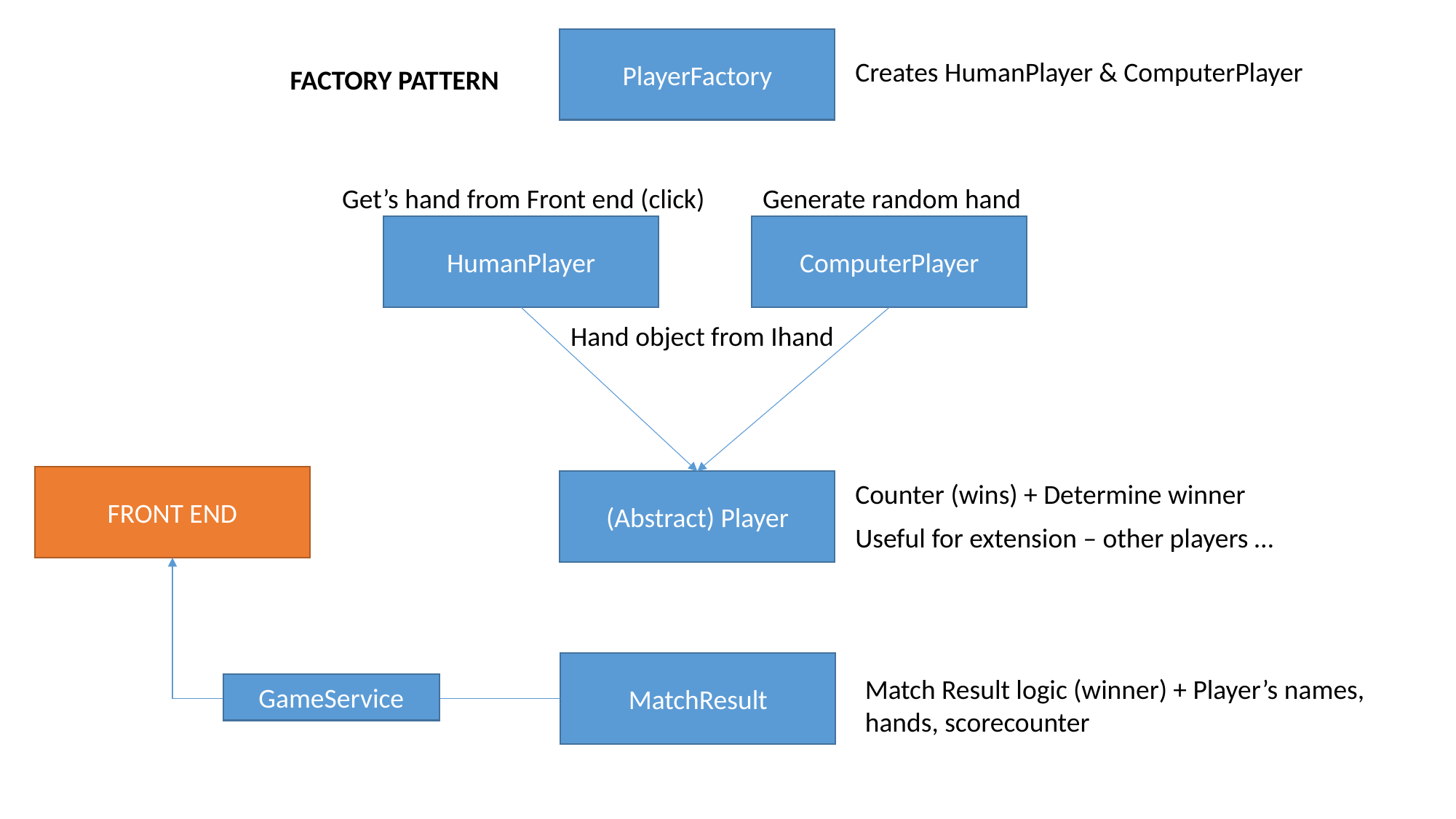

PlayerFactory
Creates HumanPlayer & ComputerPlayer
FACTORY PATTERN
Get’s hand from Front end (click)
Generate random hand
HumanPlayer
ComputerPlayer
Hand object from Ihand
FRONT END
(Abstract) Player
Counter (wins) + Determine winner
Useful for extension – other players …
MatchResult
Match Result logic (winner) + Player’s names, hands, scorecounter
GameService